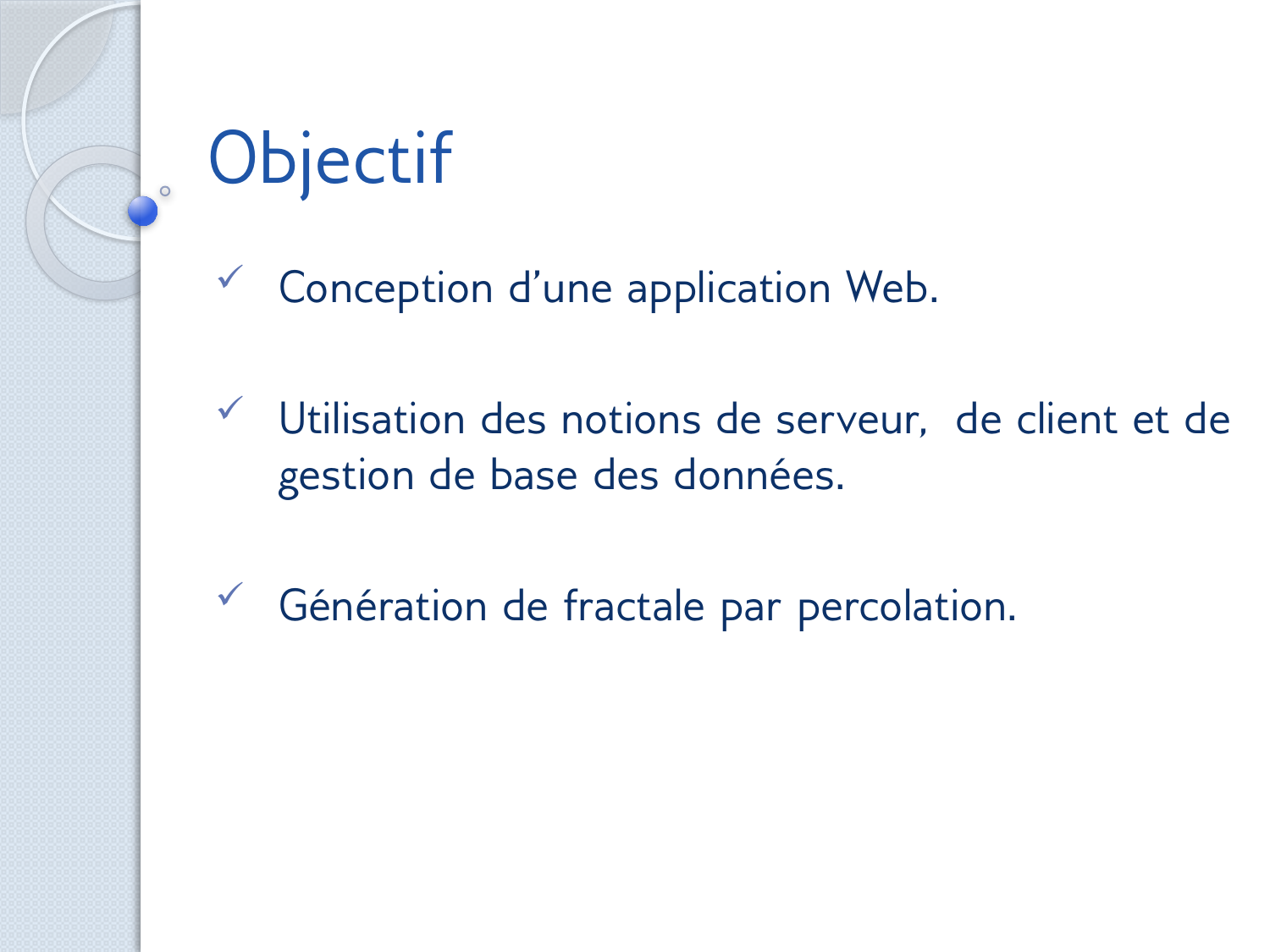

# Objectif
Conception d’une application Web.

Utilisation des notions de serveur,  de client et de gestion de base des données.

Génération de fractale par percolation.